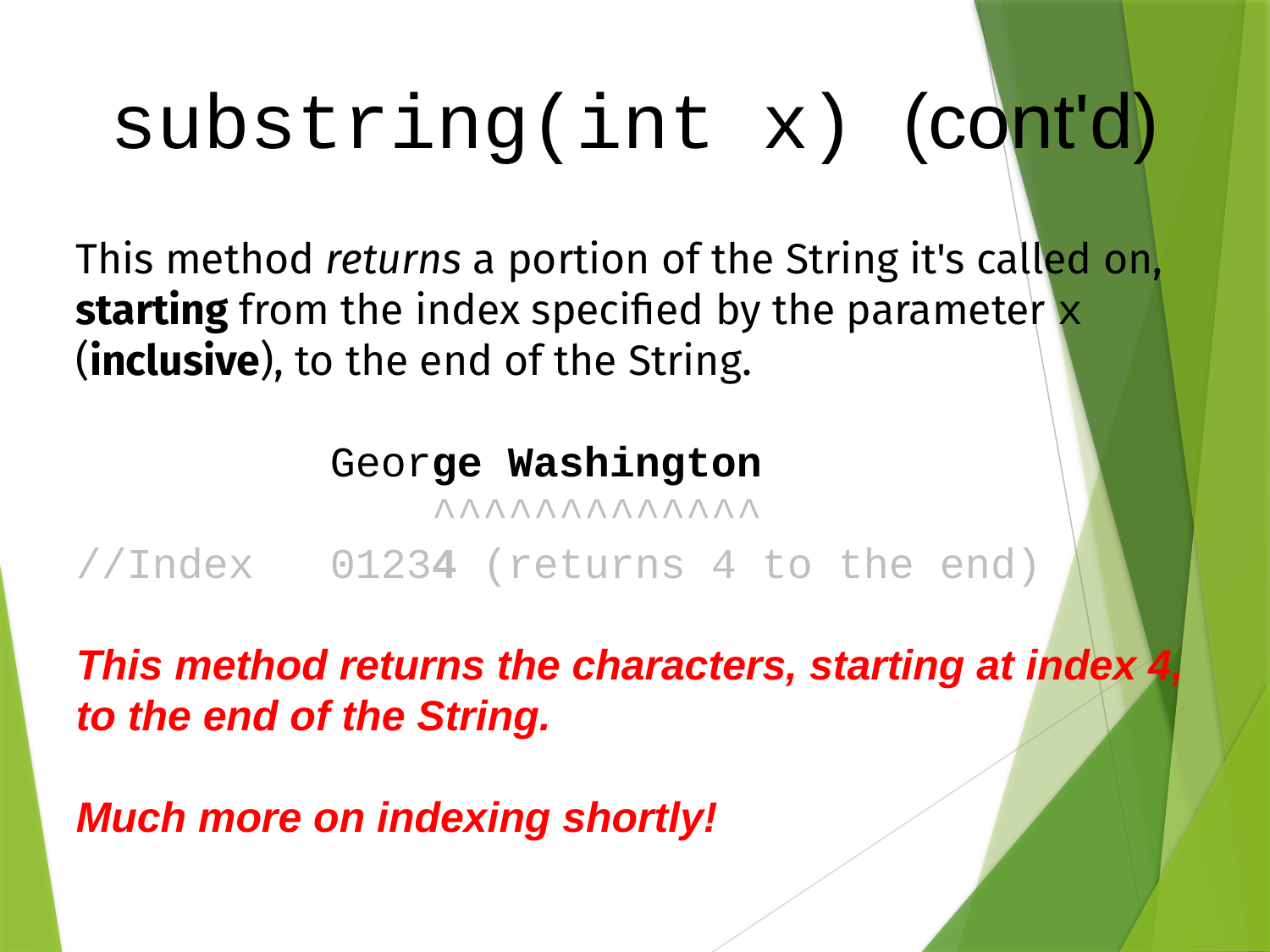

substring(int x) (cont'd)
This method returns a portion of the String it's called on, starting from the index specified by the parameter x (inclusive), to the end of the String.

		George Washington
		    ^^^^^^^^^^^^^
//Index 	01234 (returns 4 to the end)

This method returns the characters, starting at index 4, to the end of the String.

Much more on indexing shortly!